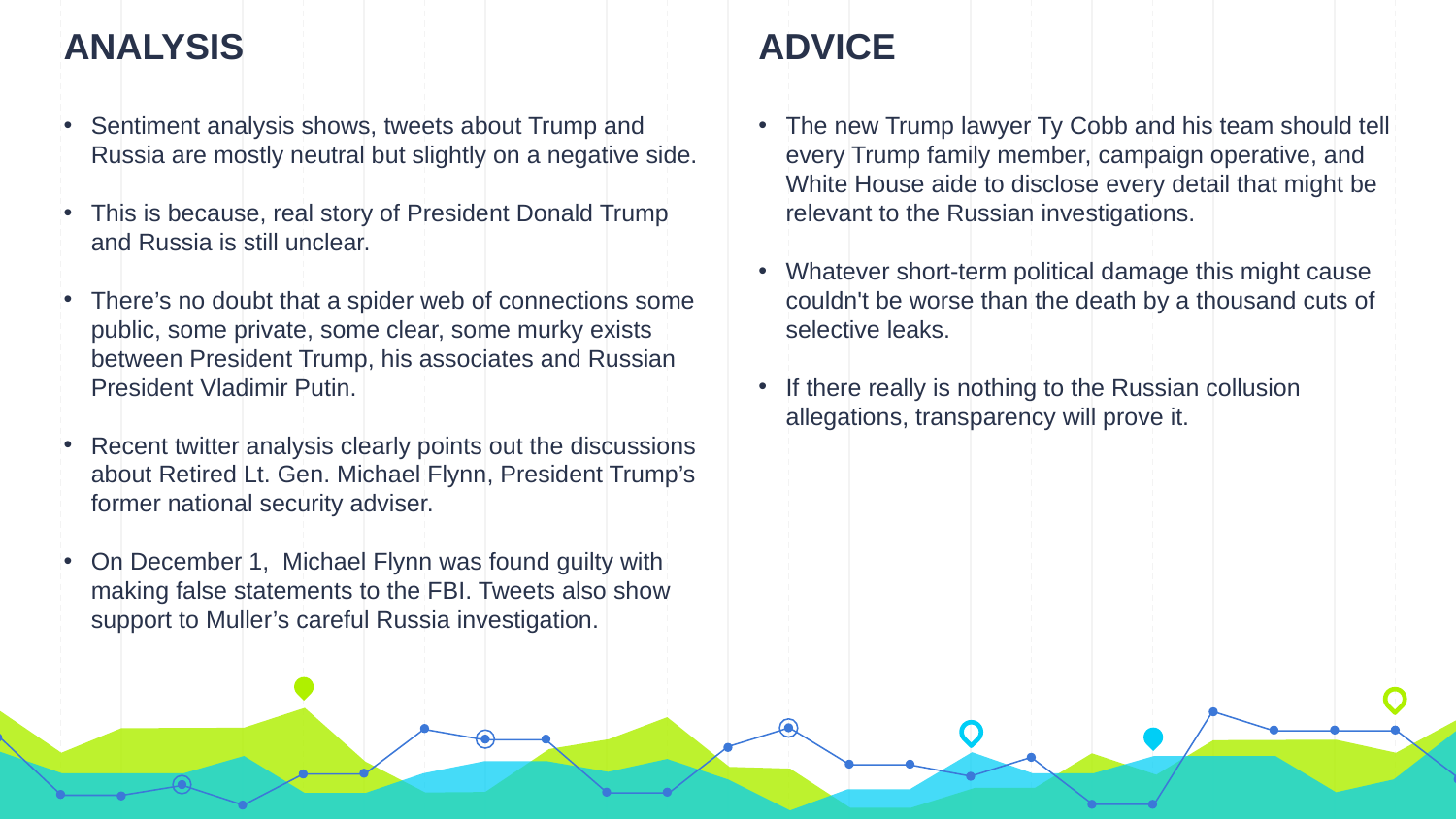

ANALYSIS

Sentiment analysis shows, tweets about Trump and Russia are mostly neutral but slightly on a negative side.

This is because, real story of President Donald Trump and Russia is still unclear.

There’s no doubt that a spider web of connections some public, some private, some clear, some murky exists between President Trump, his associates and Russian President Vladimir Putin.

Recent twitter analysis clearly points out the discussions about Retired Lt. Gen. Michael Flynn, President Trump’s former national security adviser.

On December 1,  Michael Flynn was found guilty with making false statements to the FBI. Tweets also show support to Muller’s careful Russia investigation.
ADVICE

The new Trump lawyer Ty Cobb and his team should tell every Trump family member, campaign operative, and White House aide to disclose every detail that might be relevant to the Russian investigations.

Whatever short-term political damage this might cause couldn't be worse than the death by a thousand cuts of selective leaks.

If there really is nothing to the Russian collusion allegations, transparency will prove it.